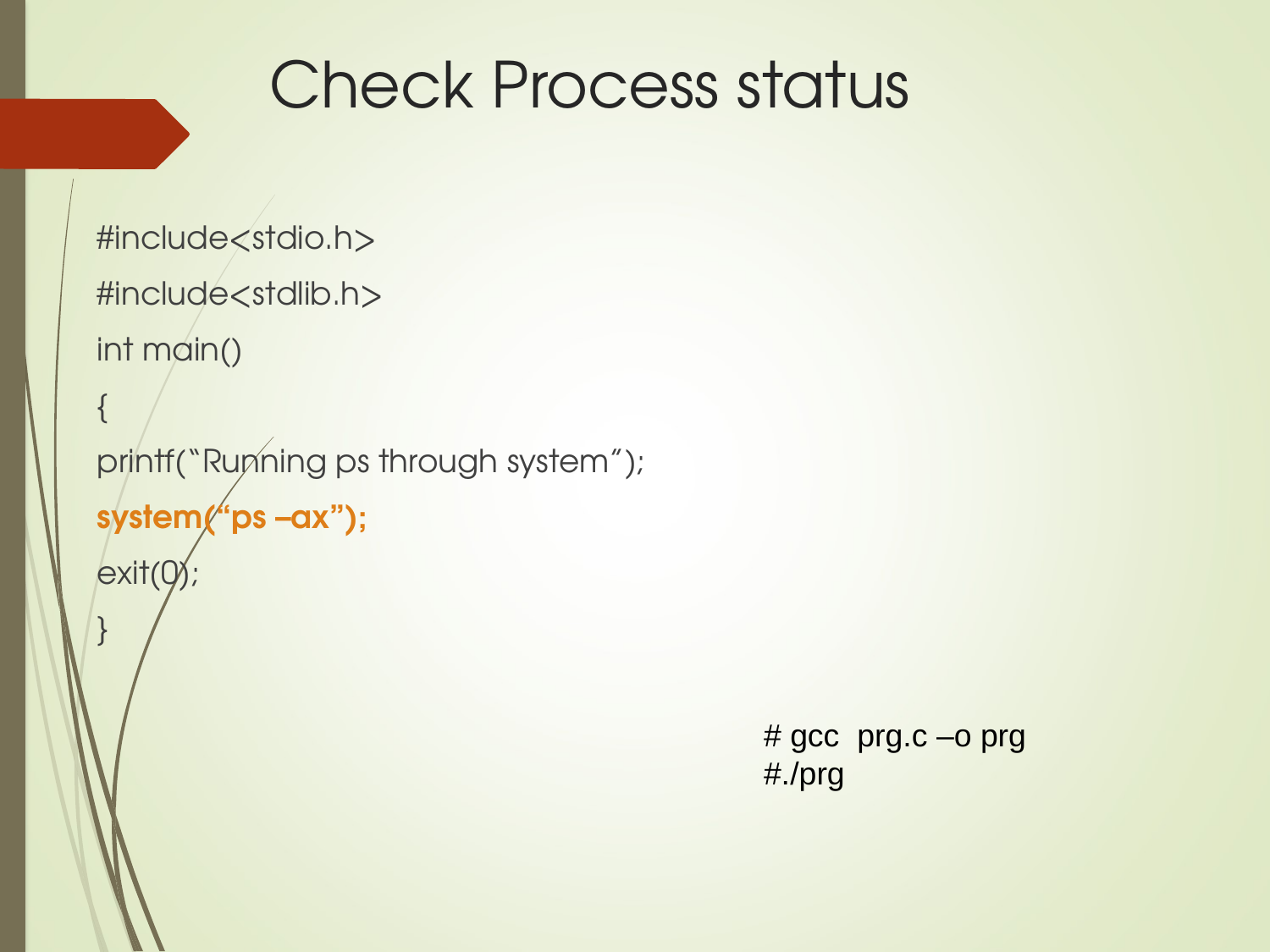

# Check Process status
#include<stdio.h>
#include<stdlib.h>
int main()
{
printf(“Running ps through system”);
system(“ps –ax”);
exit(0);
}

# gcc  prg.c –o prg
#./prg